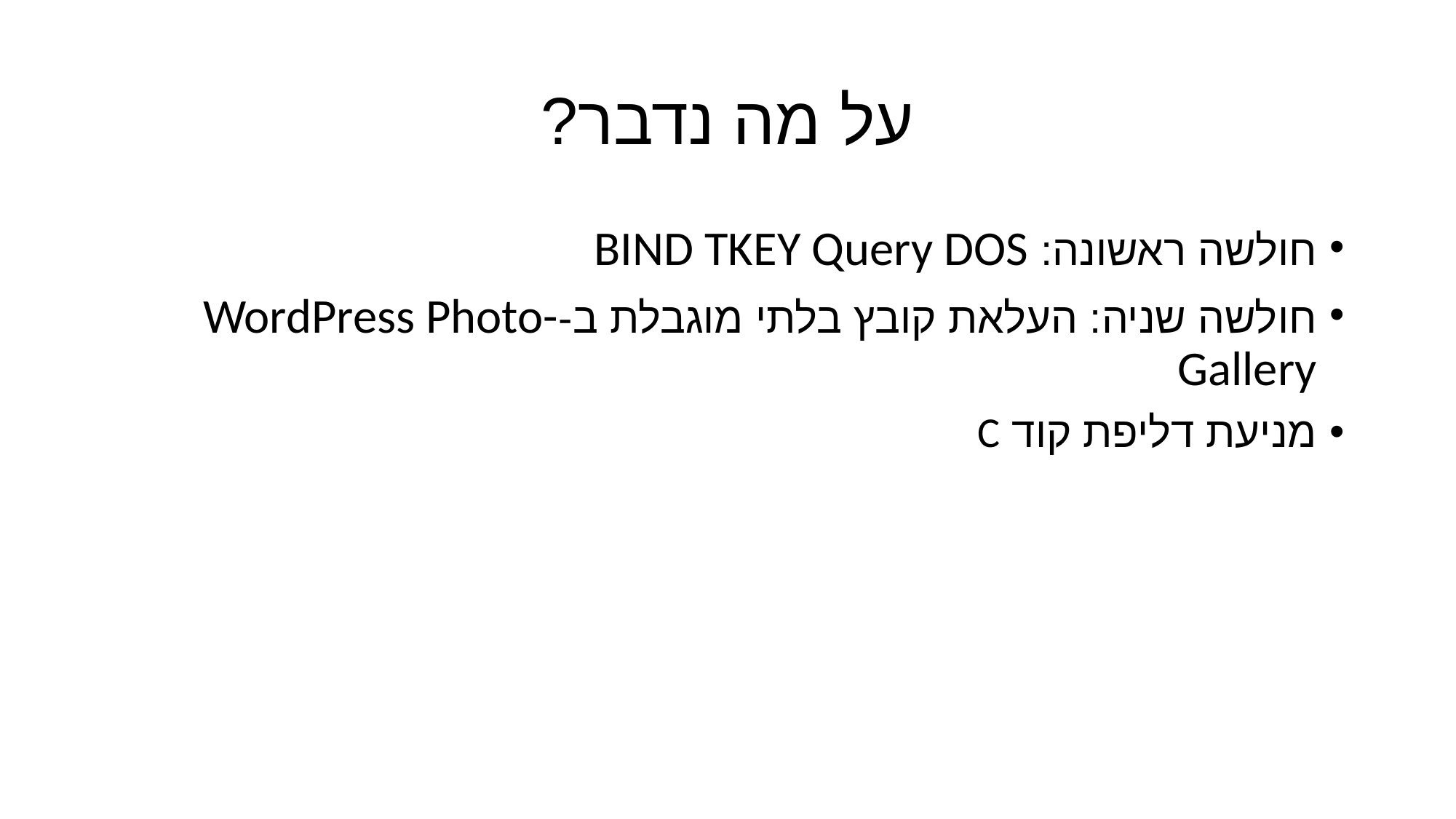

# על מה נדבר?
חולשה ראשונה: BIND TKEY Query DOS
חולשה שניה: העלאת קובץ בלתי מוגבלת ב-WordPress Photo-Gallery
מניעת דליפת קוד C